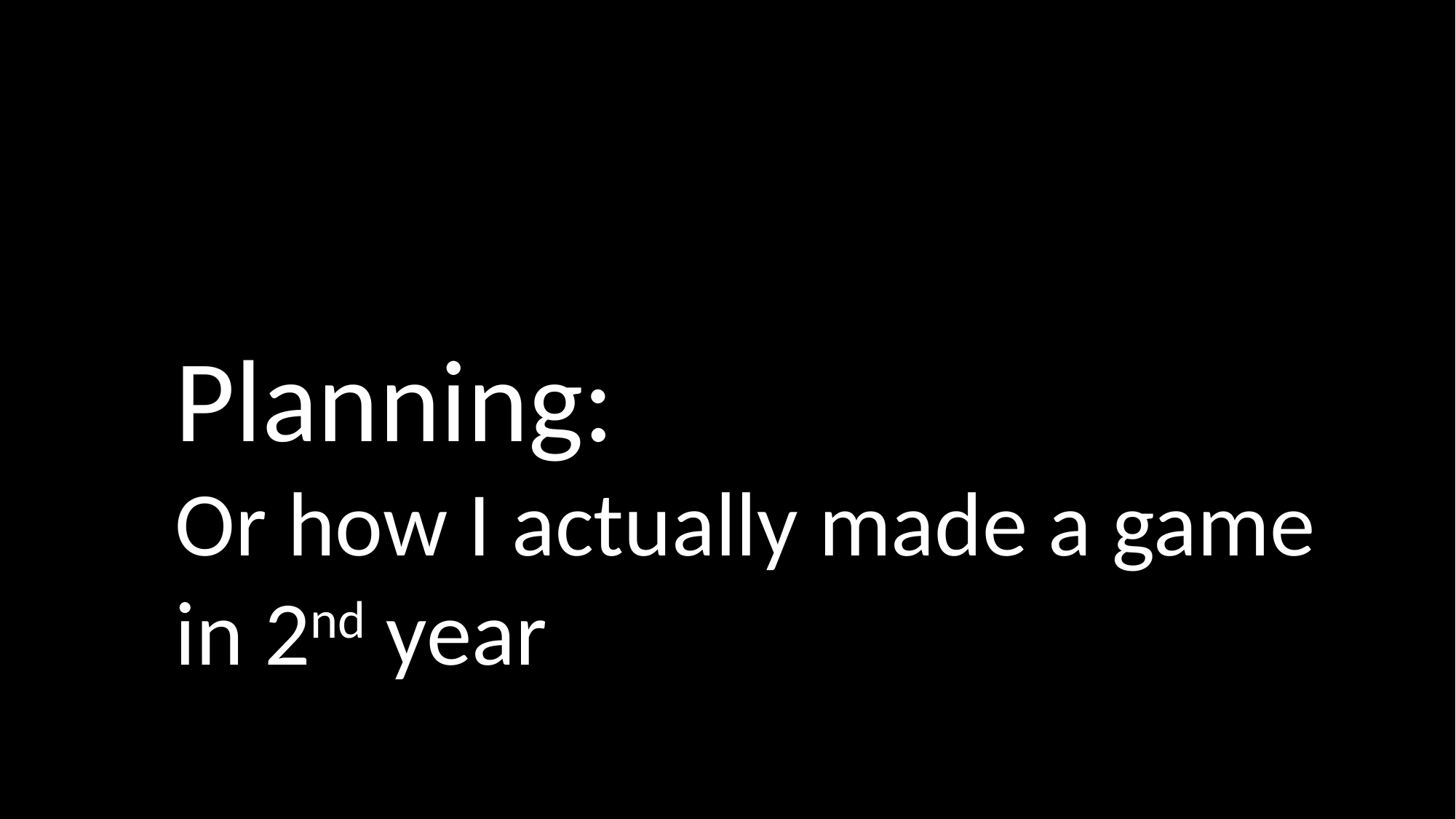

Planning:
Or how I actually made a game in 2nd year